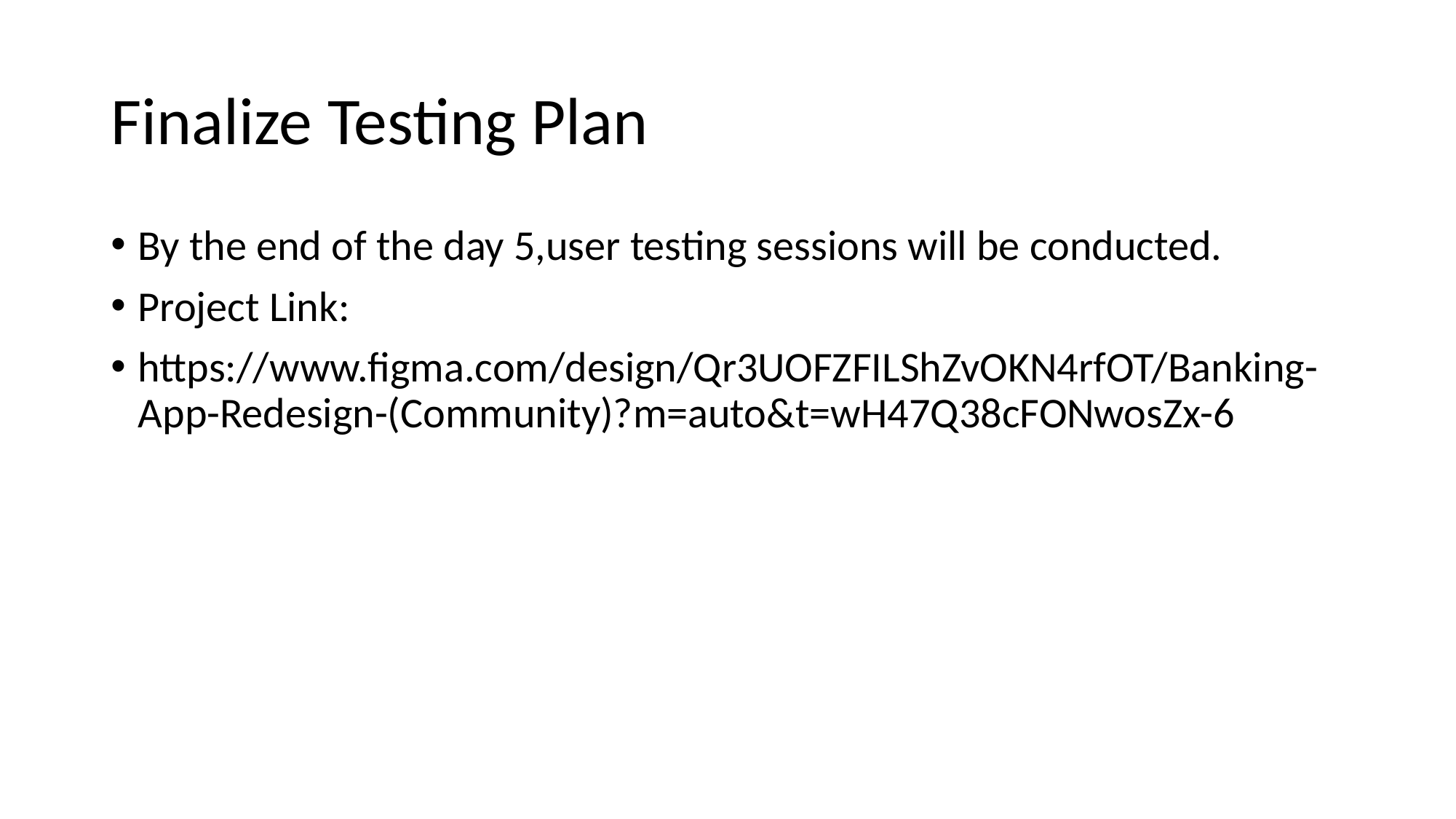

# Finalize Testing Plan
By the end of the day 5,user testing sessions will be conducted.
Project Link:
https://www.figma.com/design/Qr3UOFZFILShZvOKN4rfOT/Banking-App-Redesign-(Community)?m=auto&t=wH47Q38cFONwosZx-6